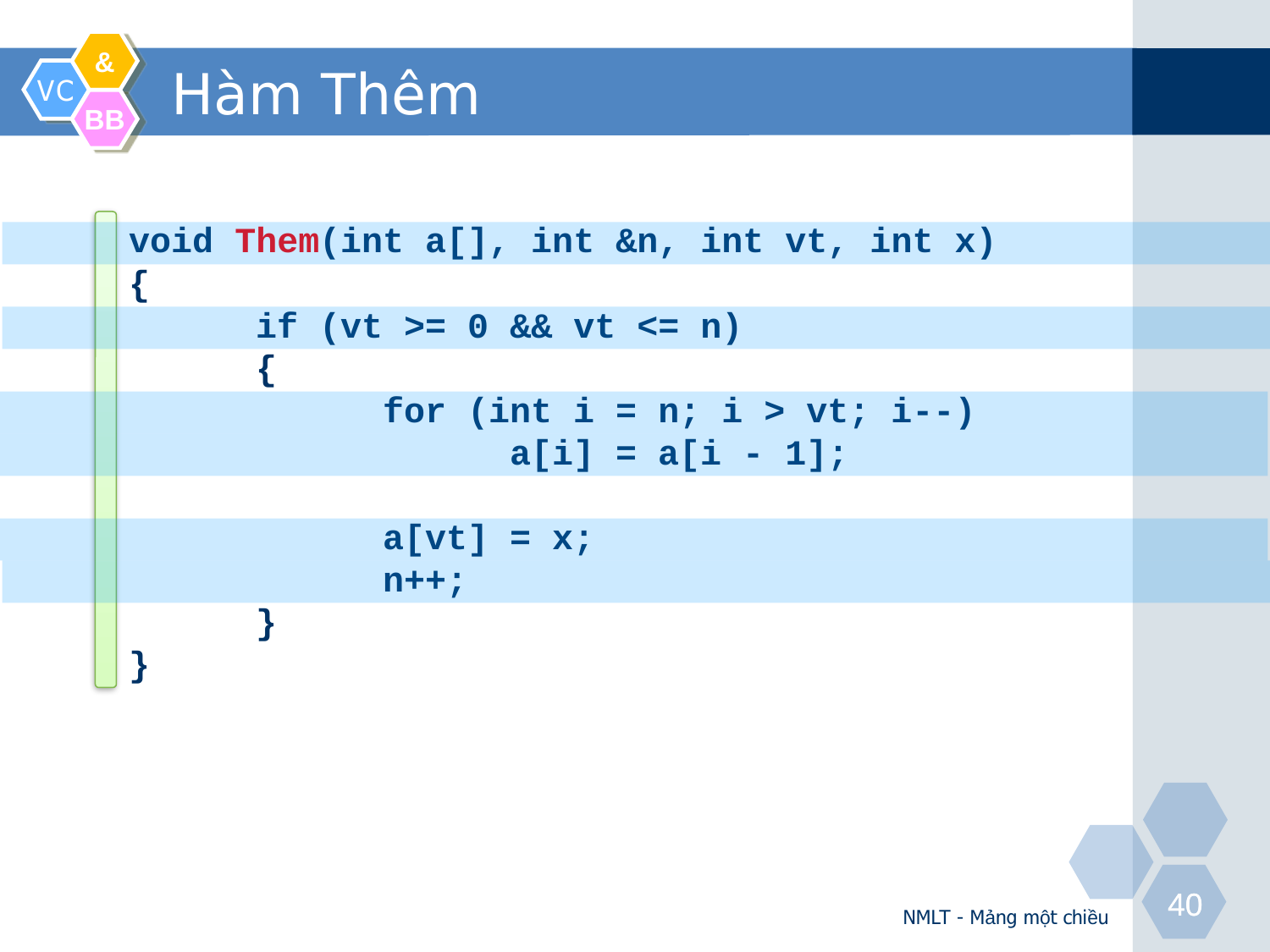

# Hàm Thêm

void Them(int a[], int &n, int vt, int x)
{
	if (vt >= 0 && vt <= n)
	{
		for (int i = n; i > vt; i--)
			a[i] = a[i - 1];

		a[vt] = x;
		n++;
	}
}

NMLT - Mảng một chiều